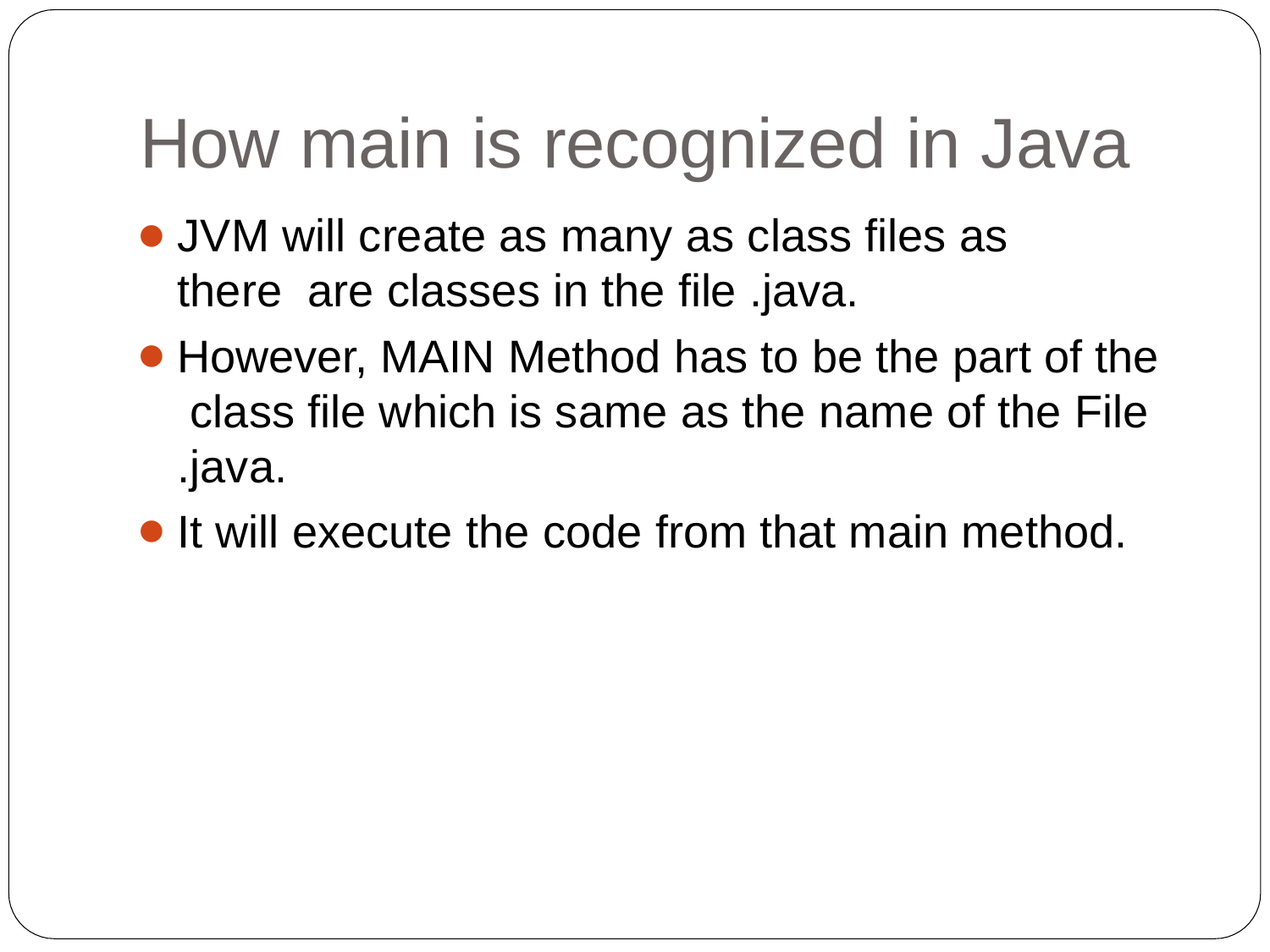

# How main is recognized in Java
JVM will create as many as class files as there  are classes in the file .java.
However, MAIN Method has to be the part of the  class file which is same as the name of the File
.java.
It will execute the code from that main method.